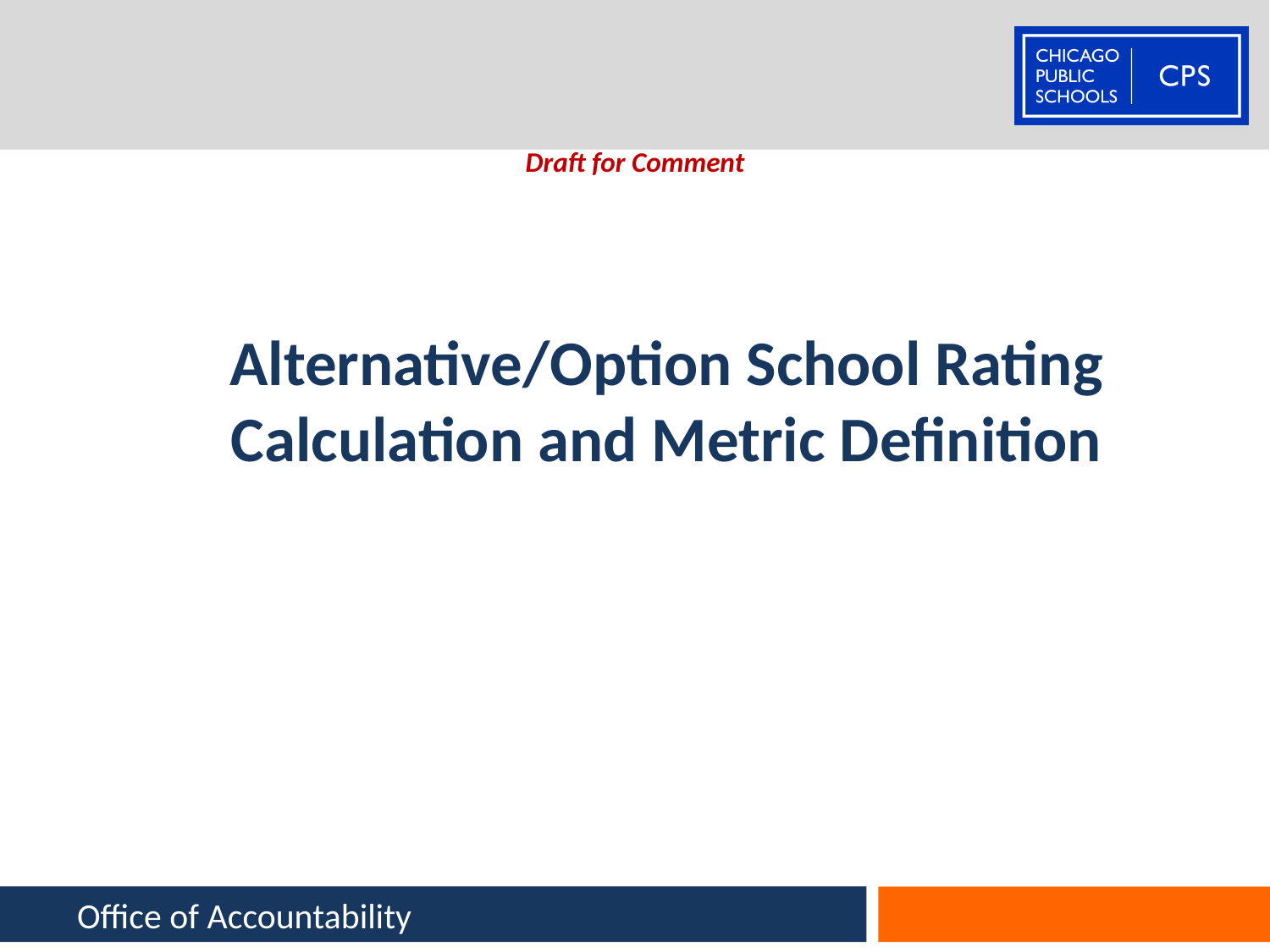

Draft for Comment
# Alternative/Option School Rating Calculation and Metric Definition
Office of Accountability